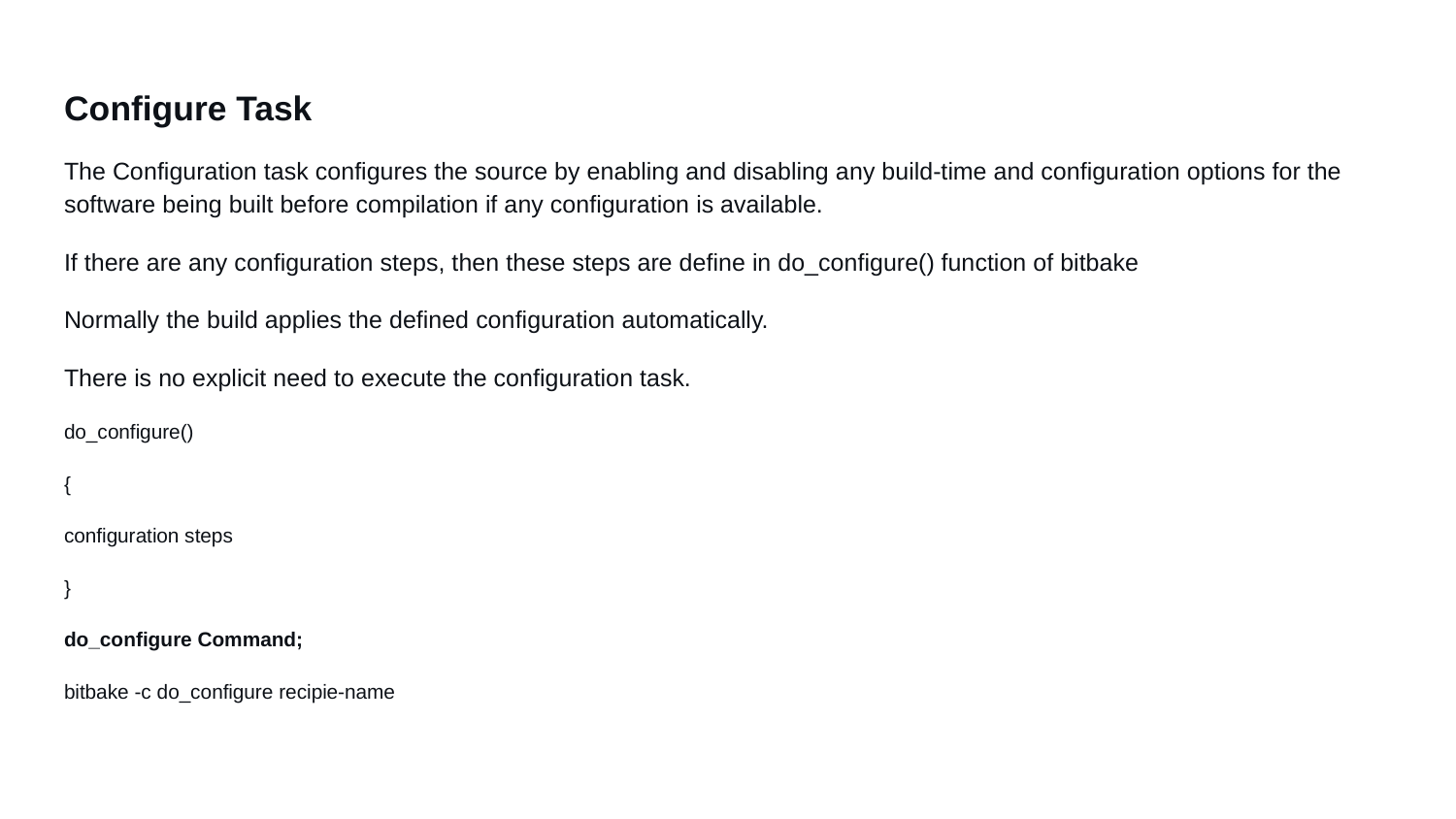

Configure Task
The Configuration task configures the source by enabling and disabling any build-time and configuration options for the software being built before compilation if any configuration is available.
If there are any configuration steps, then these steps are define in do_configure() function of bitbake
Normally the build applies the defined configuration automatically.
There is no explicit need to execute the configuration task.
do_configure()
{
configuration steps
}
do_configure Command;
bitbake -c do_configure recipie-name